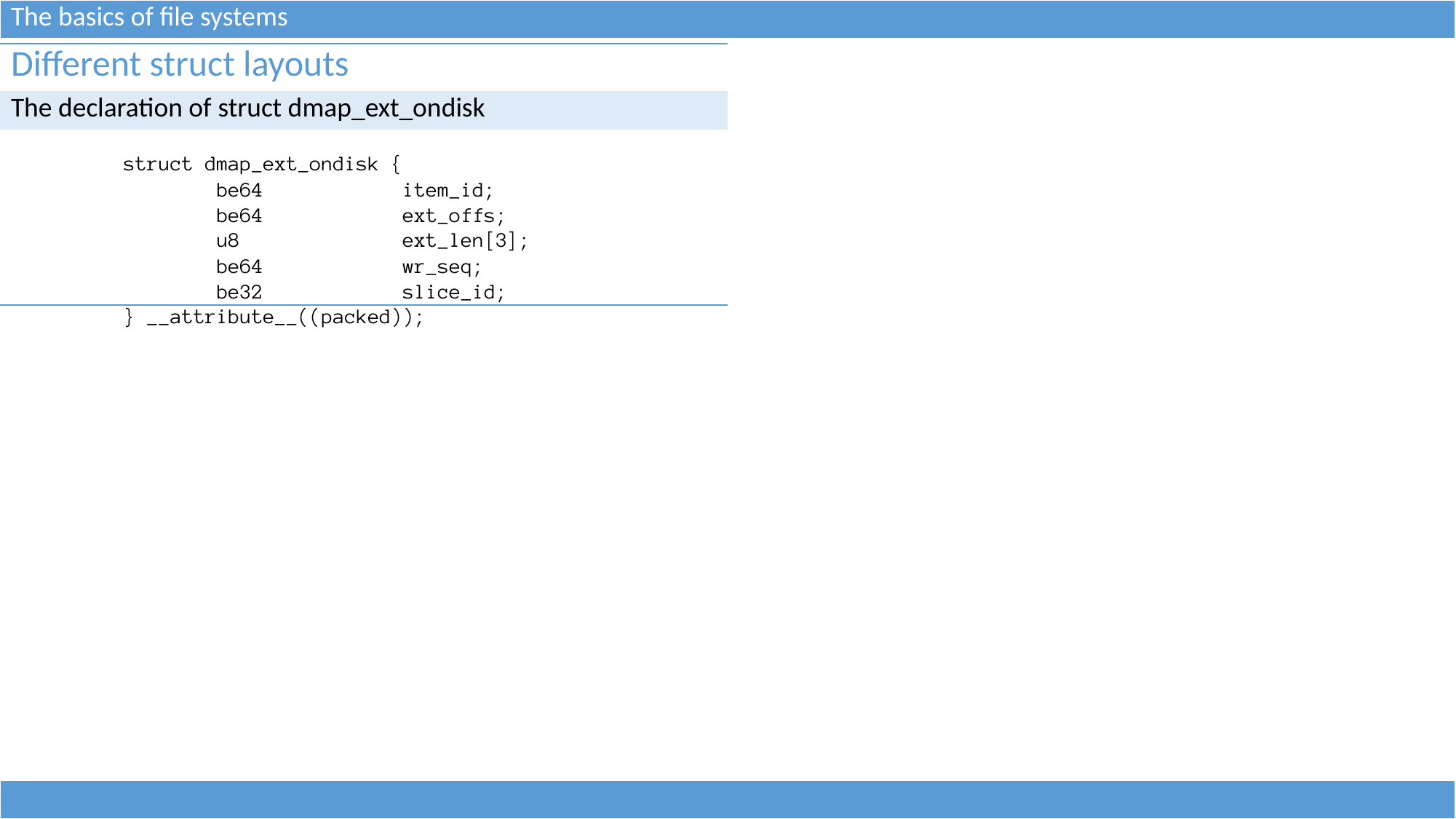

| The basics of file systems |
| --- |
| Different struct layouts |
| --- |
| The declaration of struct dmap\_ext\_ondisk |
|  |
struct dmap_ext_ondisk {
        be64            item_id;
        be64            ext_offs;
        u8              ext_len[3];
        be64            wr_seq;
        be32            slice_id;
} __attribute__((packed));

|  |
| --- |